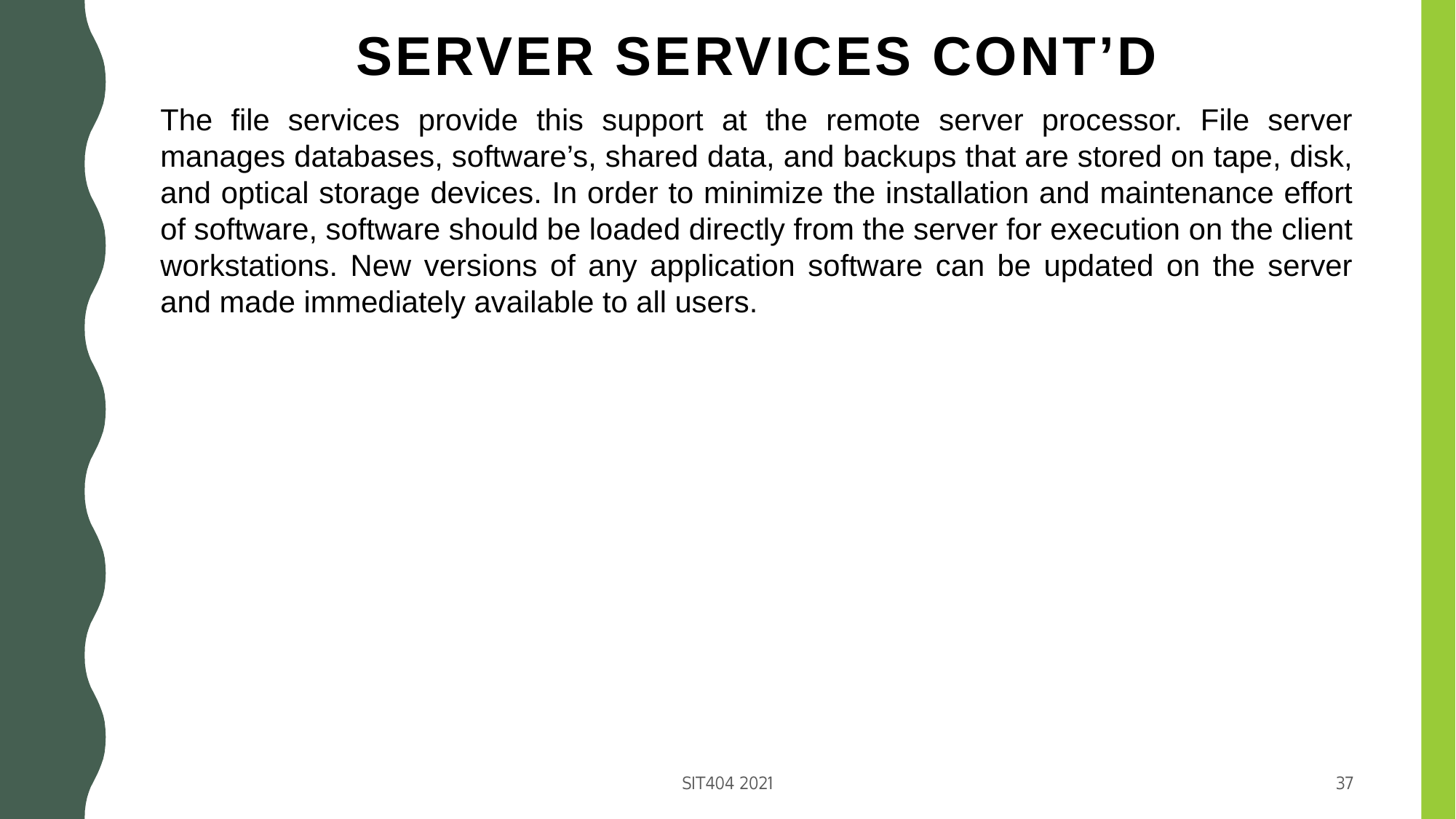

# SERVER SERVICES cont’d
The file services provide this support at the remote server processor. File server manages databases, software’s, shared data, and backups that are stored on tape, disk, and optical storage devices. In order to minimize the installation and maintenance effort of software, software should be loaded directly from the server for execution on the client workstations. New versions of any application software can be updated on the server and made immediately available to all users.

SIT404 2021
37